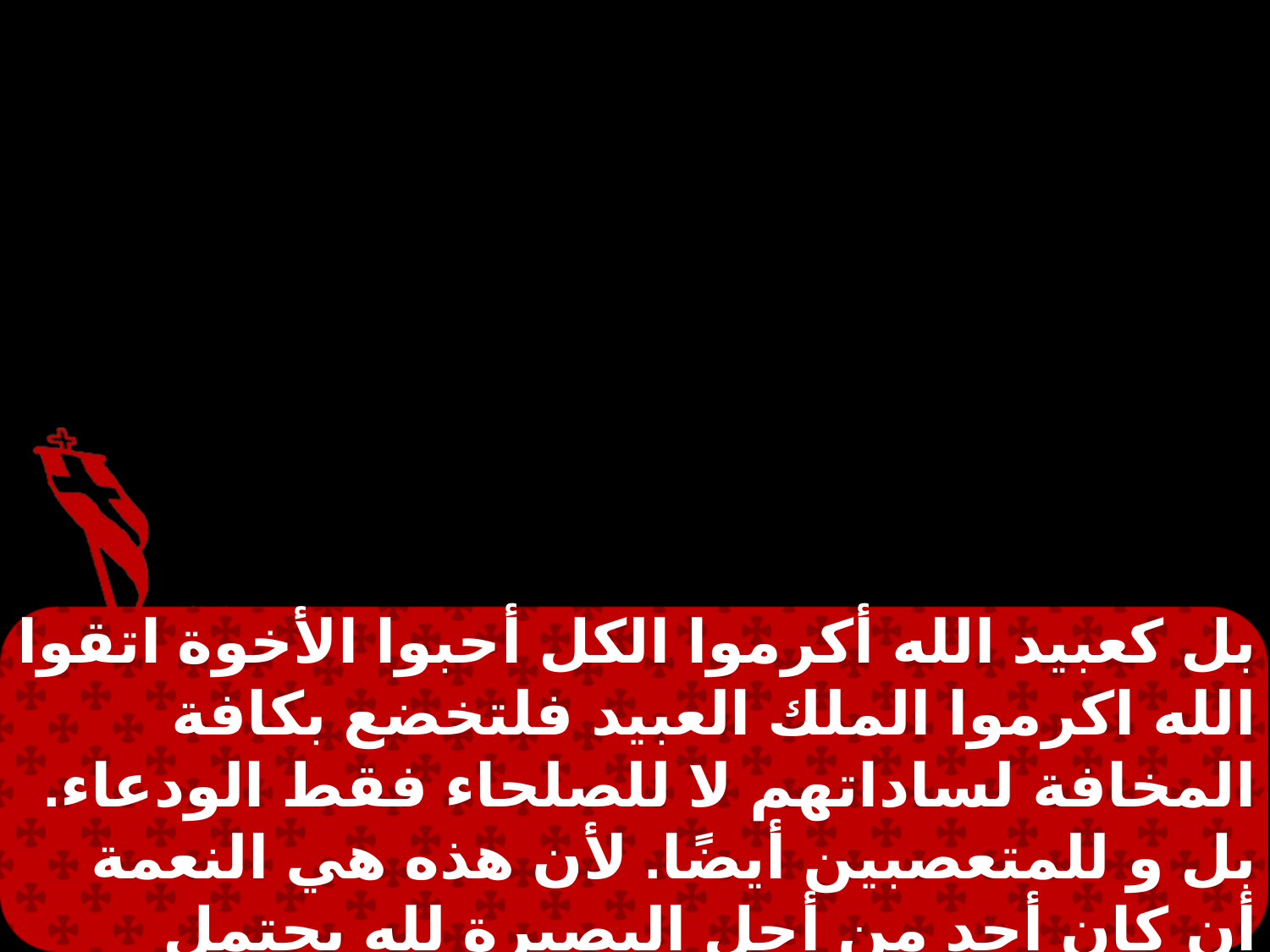

بل كعبيد الله أكرموا الكل أحبوا الأخوة اتقوا الله اكرموا الملك العبيد فلتخضع بكافة المخافة لساداتهم لا للصلحاء فقط الودعاء. بل و للمتعصبين أيضًا. لأن هذه هي النعمة أن كان أحد من أجل البصيرة لله يحتمل أحزانًا ويصاب ظلمًا. لأن